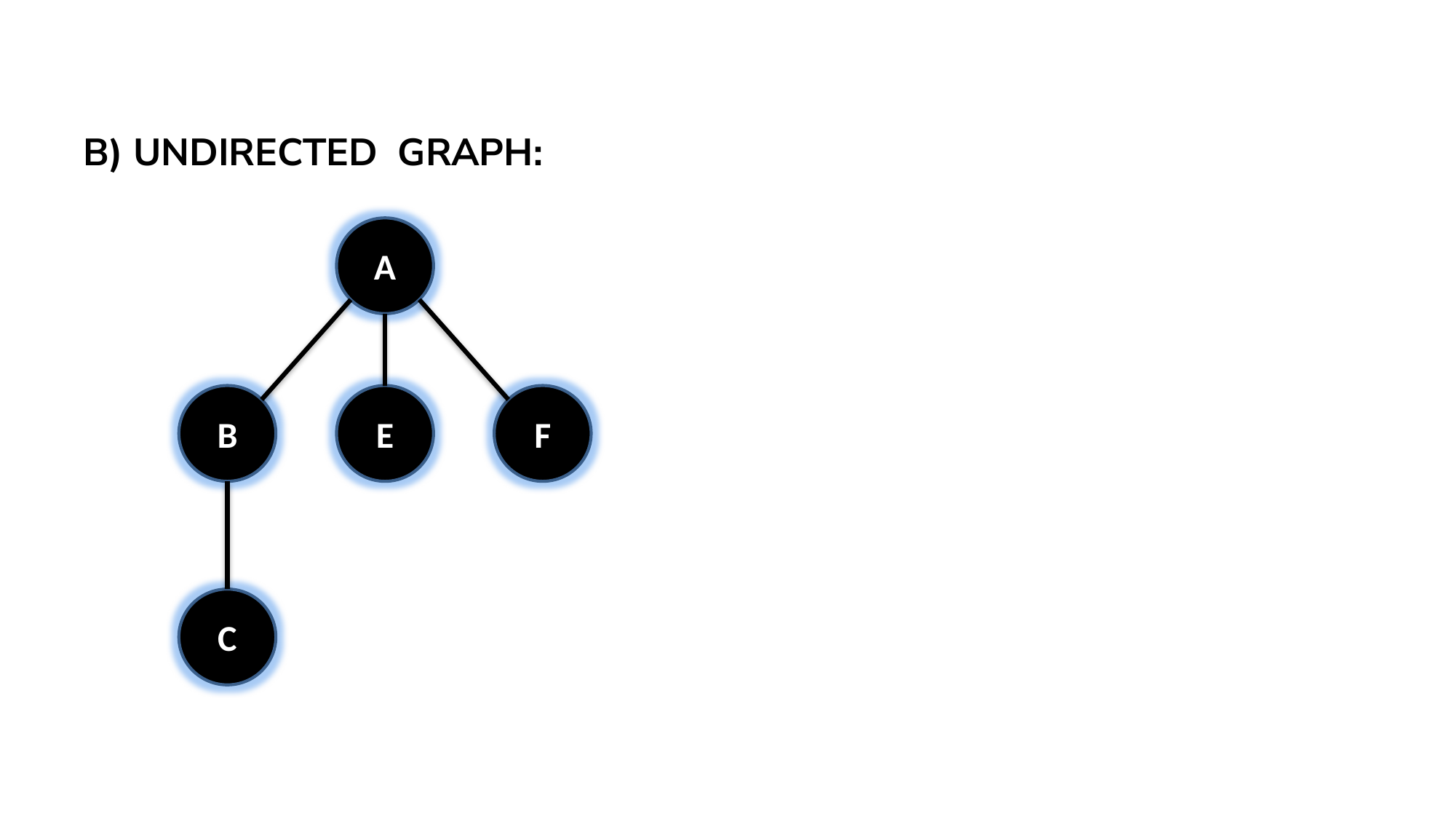

B) UNDIRECTED  GRAPH:
A
B
E
F
C